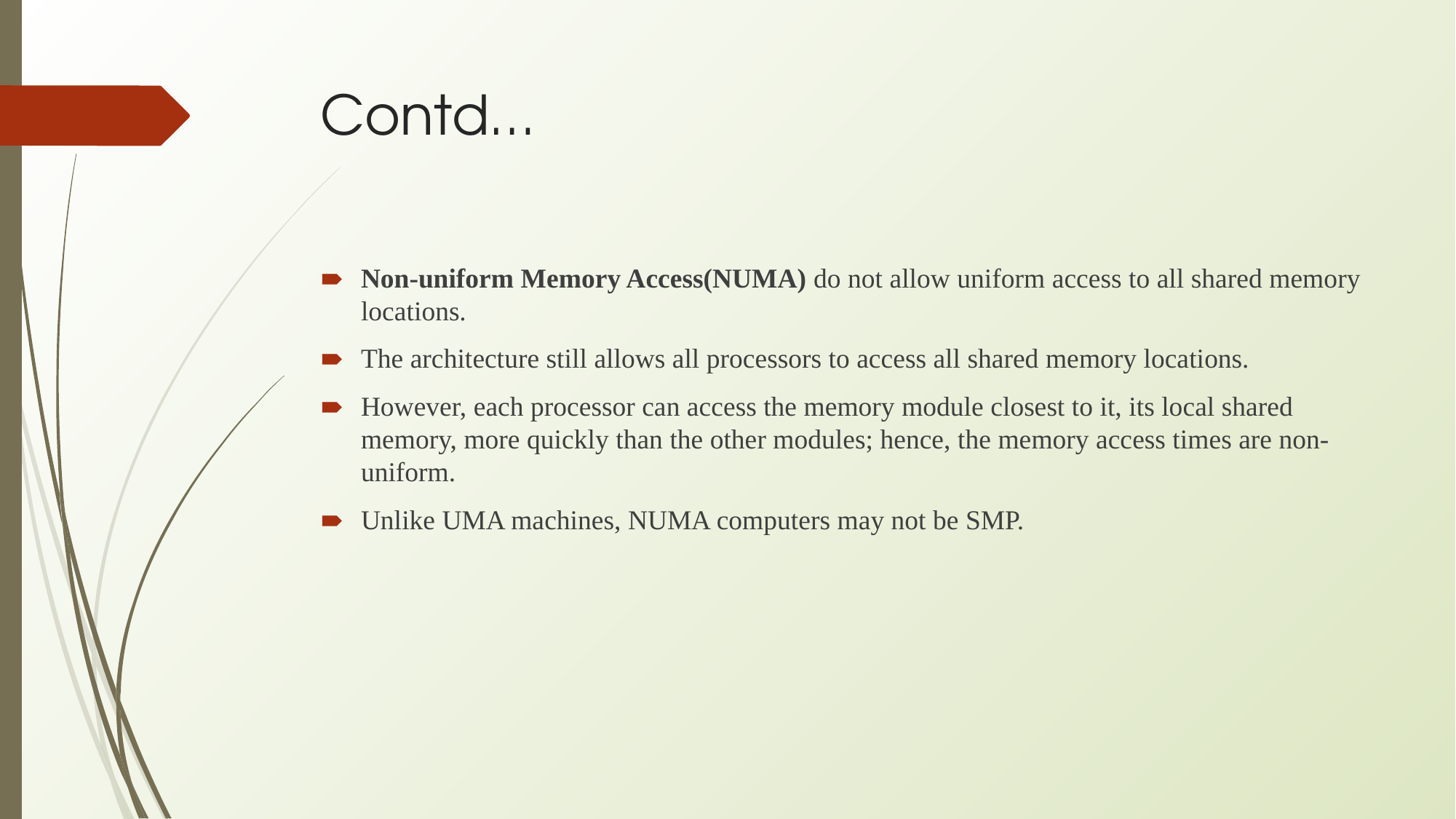

# Contd…
Non-uniform Memory Access(NUMA) do not allow uniform access to all shared memory locations.
The architecture still allows all processors to access all shared memory locations.
However, each processor can access the memory module closest to it, its local shared memory, more quickly than the other modules; hence, the memory access times are non-uniform.
Unlike UMA machines, NUMA computers may not be SMP.